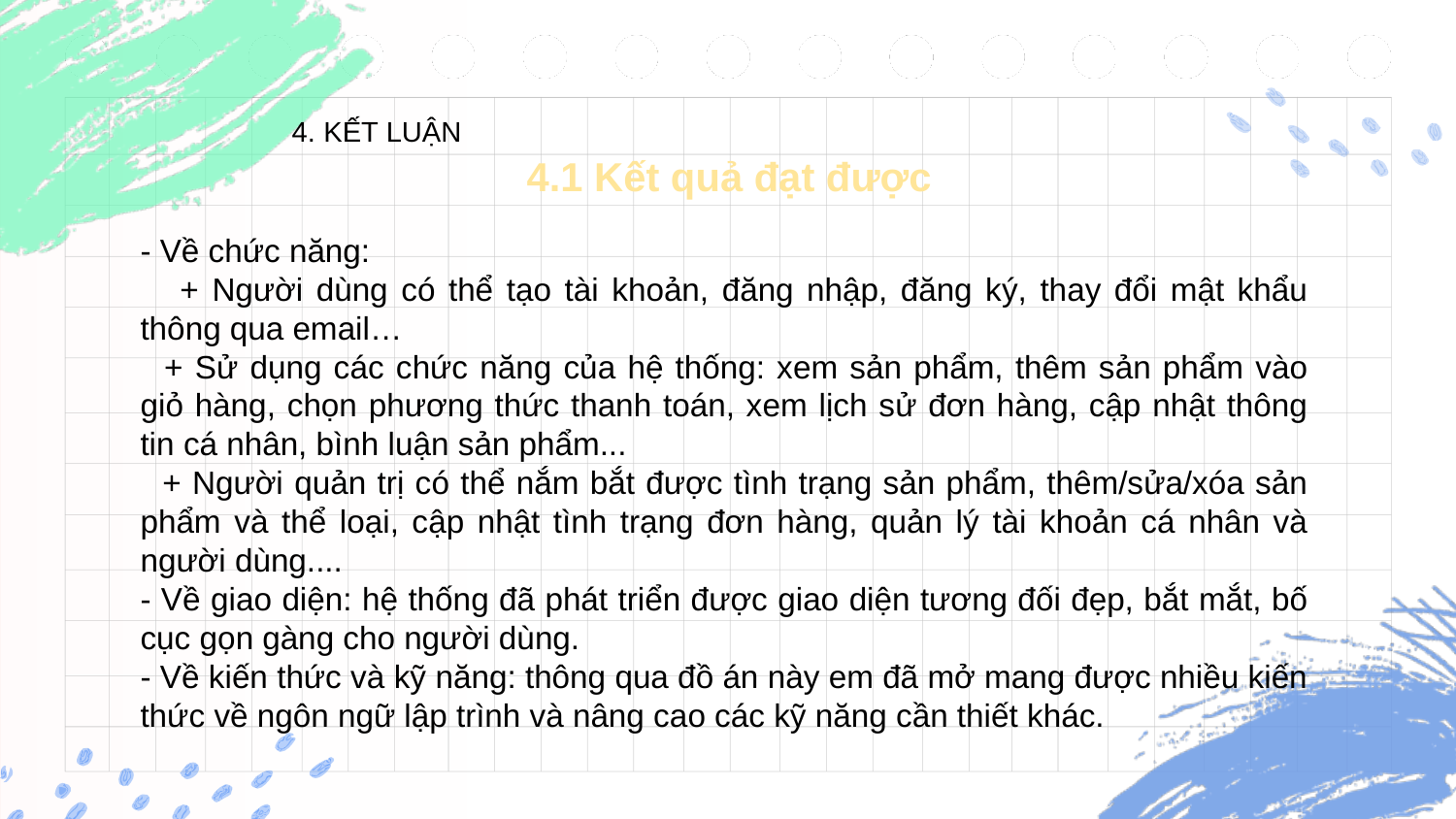

4. KẾT LUẬN
# 4.1 Kết quả đạt được
- Về chức năng:
   + Người dùng có thể tạo tài khoản, đăng nhập, đăng ký, thay đổi mật khẩu thông qua email…
  + Sử dụng các chức năng của hệ thống: xem sản phẩm, thêm sản phẩm vào giỏ hàng, chọn phương thức thanh toán, xem lịch sử đơn hàng, cập nhật thông tin cá nhân, bình luận sản phẩm...
  + Người quản trị có thể nắm bắt được tình trạng sản phẩm, thêm/sửa/xóa sản phẩm và thể loại, cập nhật tình trạng đơn hàng, quản lý tài khoản cá nhân và người dùng....
- Về giao diện: hệ thống đã phát triển được giao diện tương đối đẹp, bắt mắt, bố cục gọn gàng cho người dùng.
- Về kiến thức và kỹ năng: thông qua đồ án này em đã mở mang được nhiều kiến thức về ngôn ngữ lập trình và nâng cao các kỹ năng cần thiết khác.